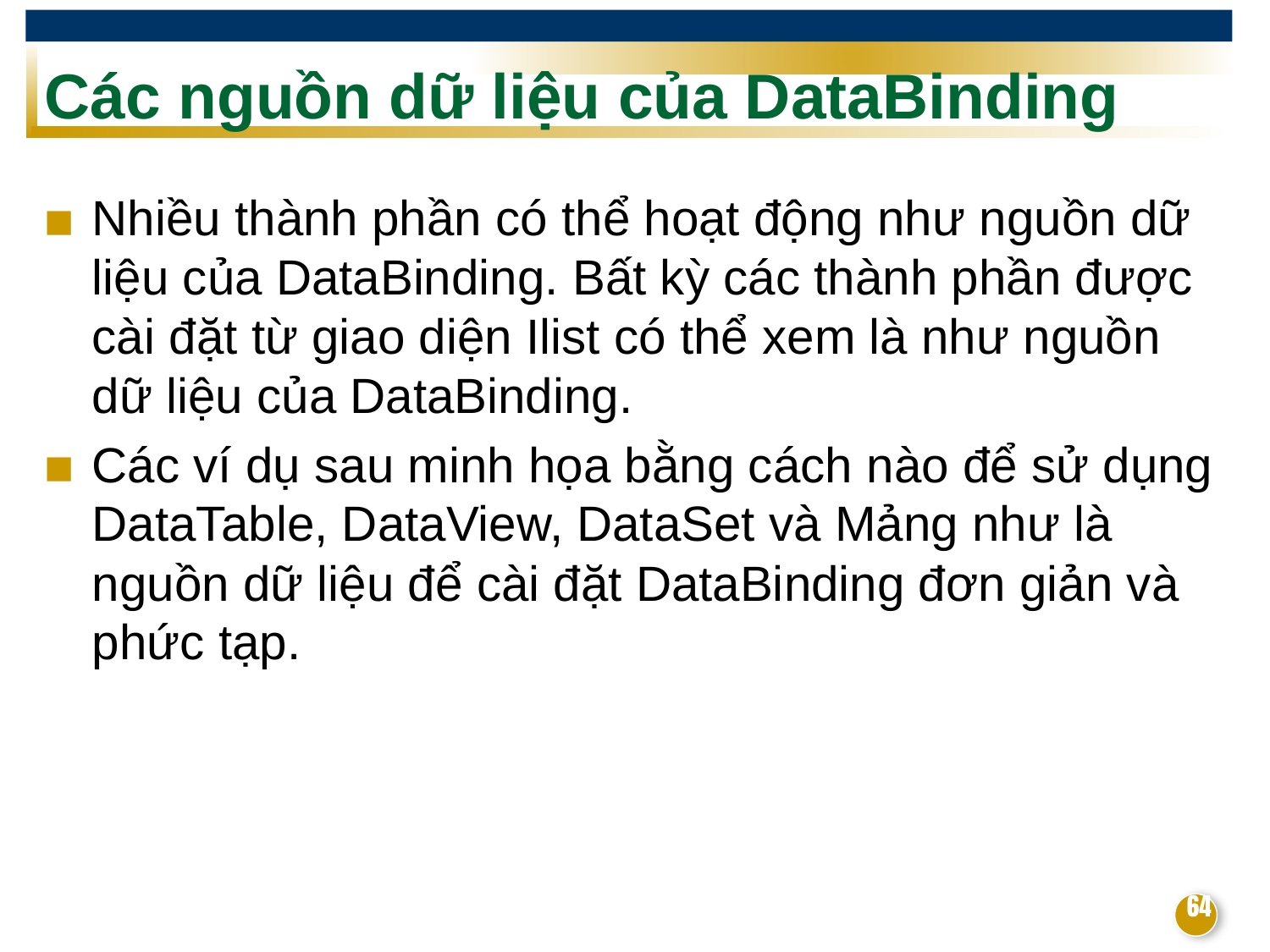

# Các nguồn dữ liệu của DataBinding
Nhiều thành phần có thể hoạt động như nguồn dữ liệu của DataBinding. Bất kỳ các thành phần được cài đặt từ giao diện Ilist có thể xem là như nguồn dữ liệu của DataBinding.
Các ví dụ sau minh họa bằng cách nào để sử dụng DataTable, DataView, DataSet và Mảng như là nguồn dữ liệu để cài đặt DataBinding đơn giản và phức tạp.
64